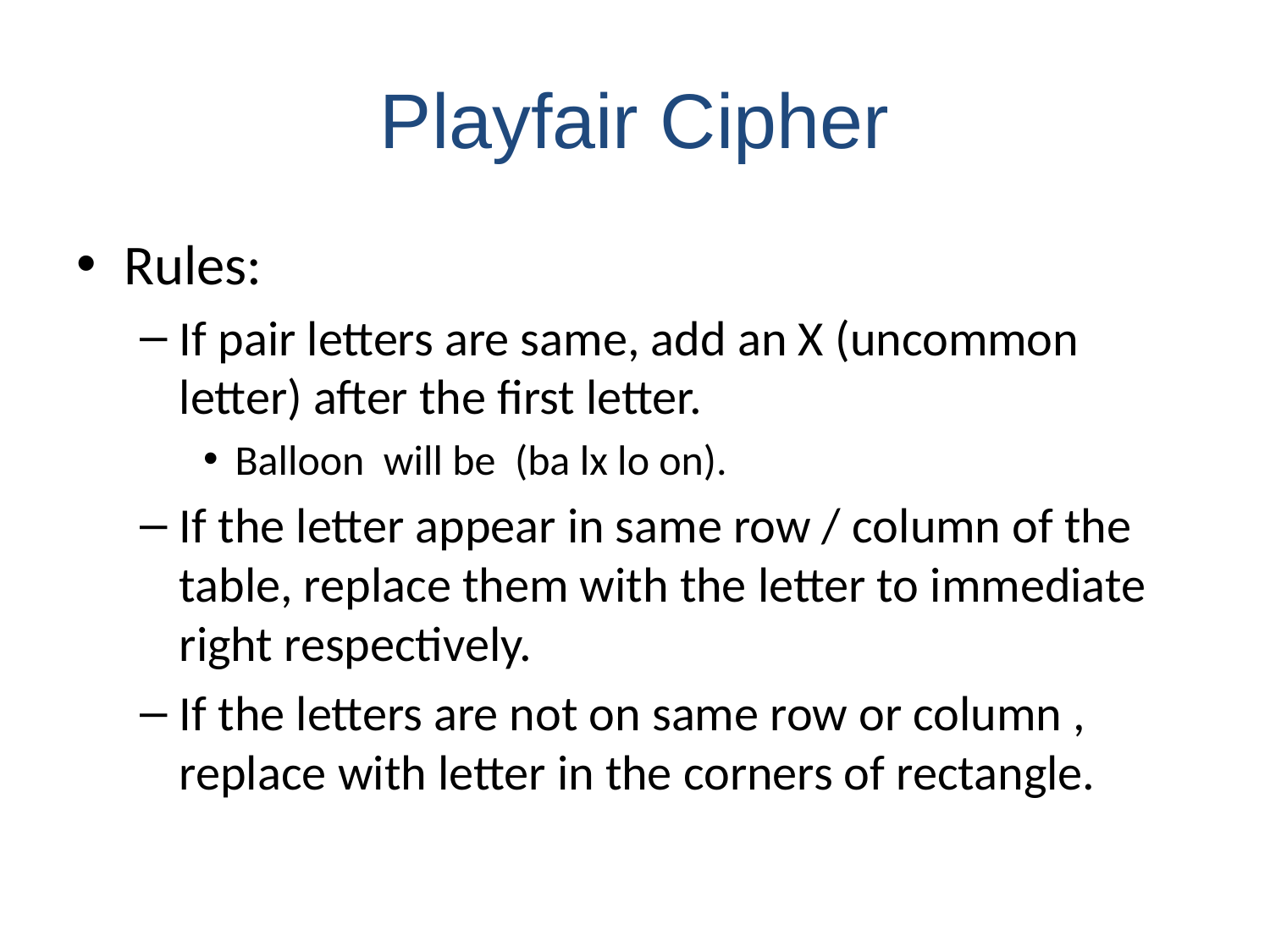

# Playfair Cipher
Rules:
If pair letters are same, add an X (uncommon letter) after the first letter.
Balloon  will be  (ba lx lo on).
If the letter appear in same row / column of the table, replace them with the letter to immediate right respectively.
If the letters are not on same row or column , replace with letter in the corners of rectangle.